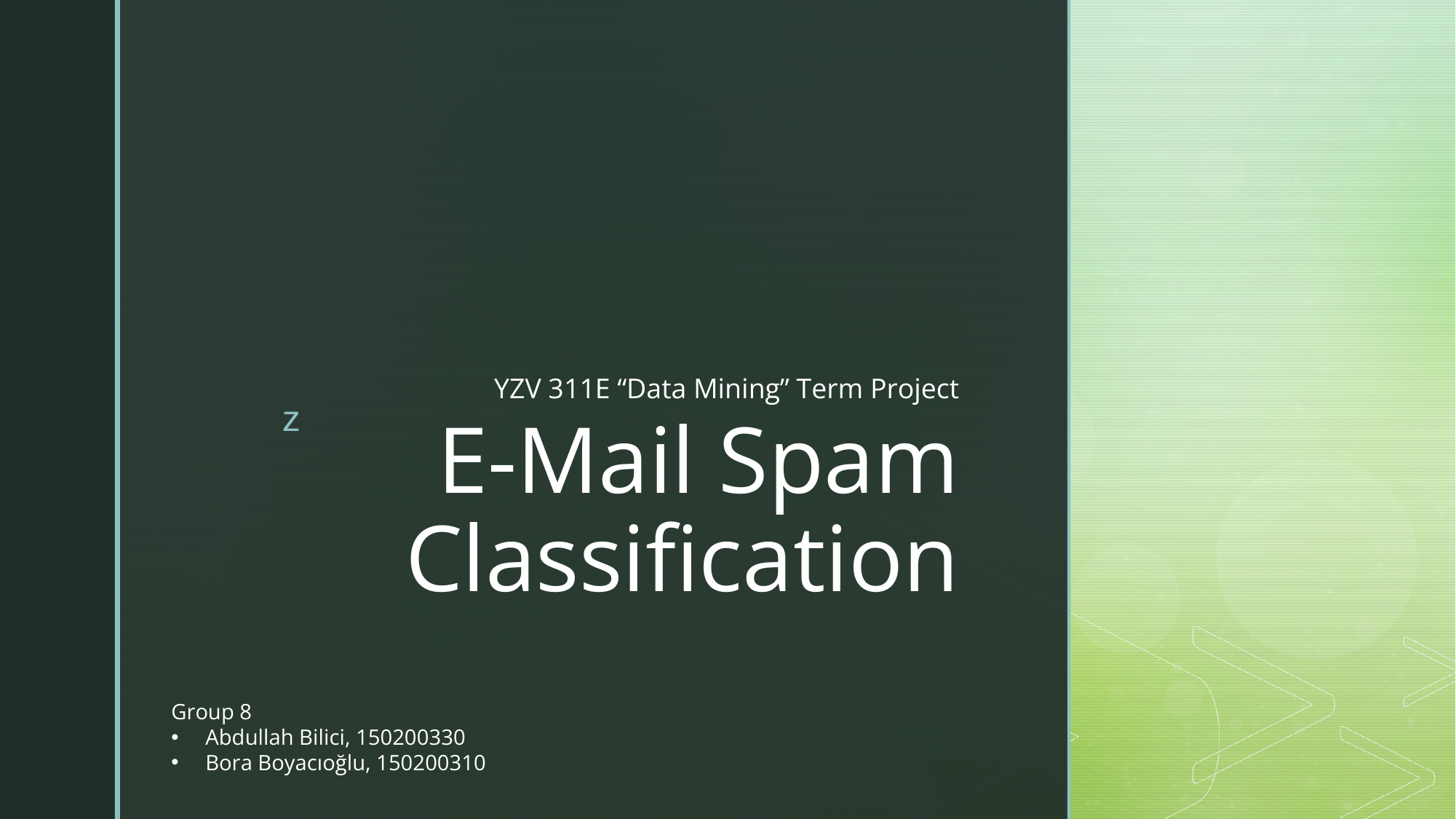

YZV 311E “Data Mining” Term Project
# E-Mail Spam Classification
Group 8
Abdullah Bilici, 150200330
Bora Boyacıoğlu, 150200310